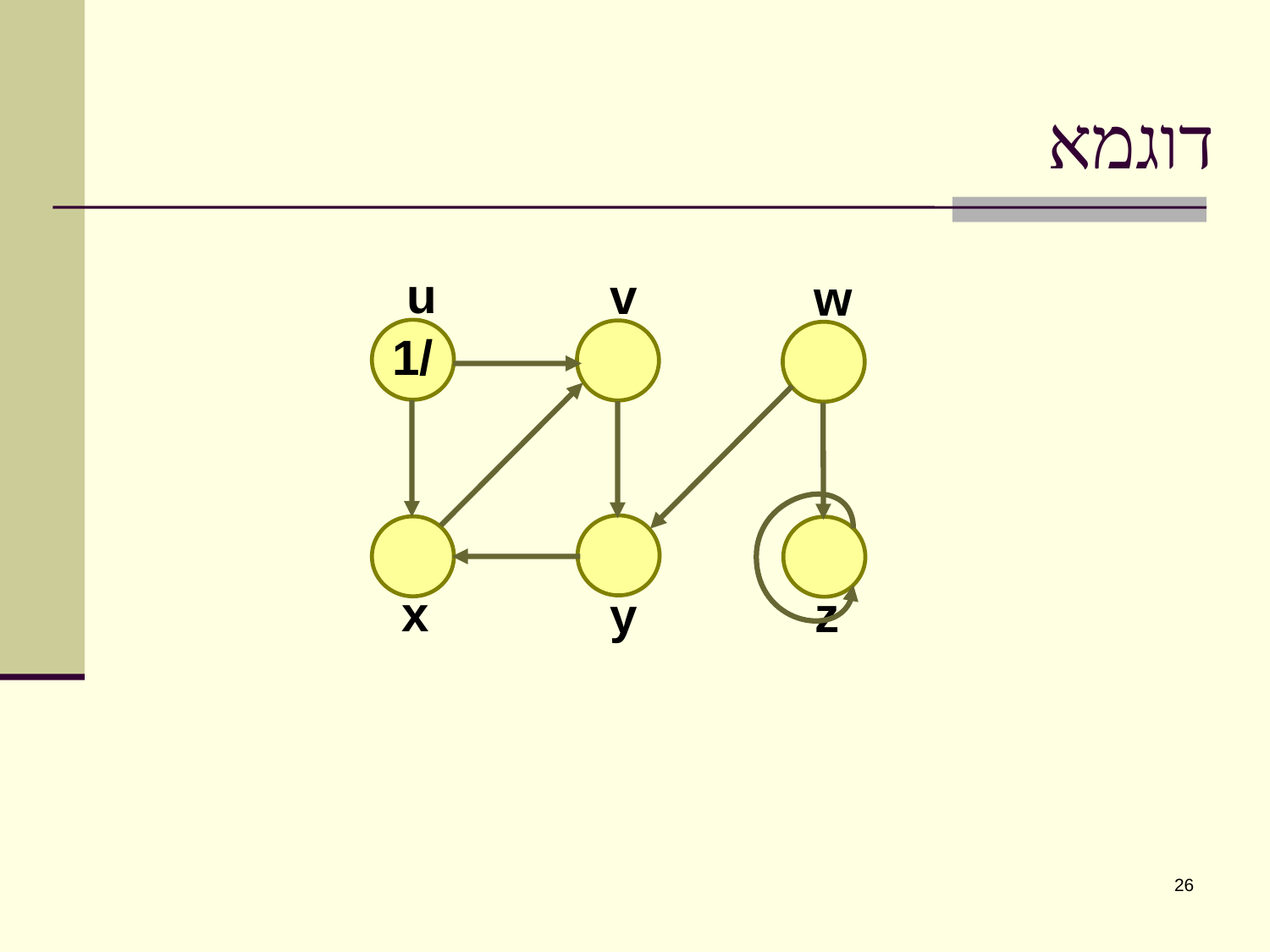

דוגמא
u
v
w

1/

x
z
y
26